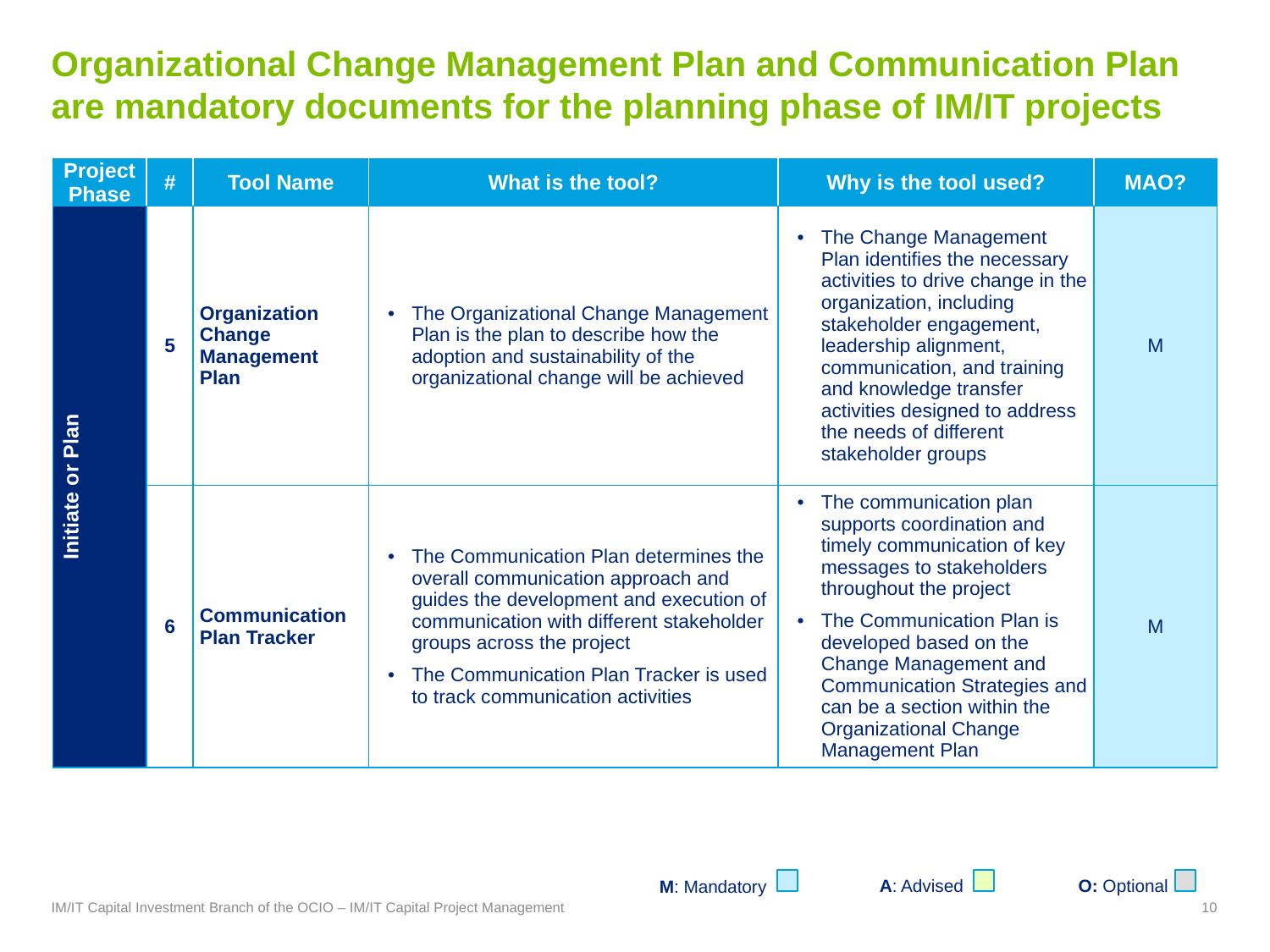

# Organizational Change Management Plan and Communication Plan are mandatory documents for the planning phase of IM/IT projects
| Project Phase | # | Tool Name | What is the tool? | Why is the tool used? | MAO? |
| --- | --- | --- | --- | --- | --- |
| Initiate or Plan | 5 | Organization Change Management Plan | The Organizational Change Management Plan is the plan to describe how the adoption and sustainability of the organizational change will be achieved | The Change Management Plan identifies the necessary activities to drive change in the organization, including stakeholder engagement, leadership alignment, communication, and training and knowledge transfer activities designed to address the needs of different stakeholder groups | M |
|  | 6 | Communication Plan Tracker | The Communication Plan determines the overall communication approach and guides the development and execution of communication with different stakeholder groups across the project The Communication Plan Tracker is used to track communication activities | The communication plan supports coordination and timely communication of key messages to stakeholders throughout the project The Communication Plan is developed based on the Change Management and Communication Strategies and can be a section within the Organizational Change Management Plan | M |
M: Mandatory
A: Advised
O: Optional

IM/IT Capital Investment Branch of the OCIO – IM/IT Capital Project Management
10